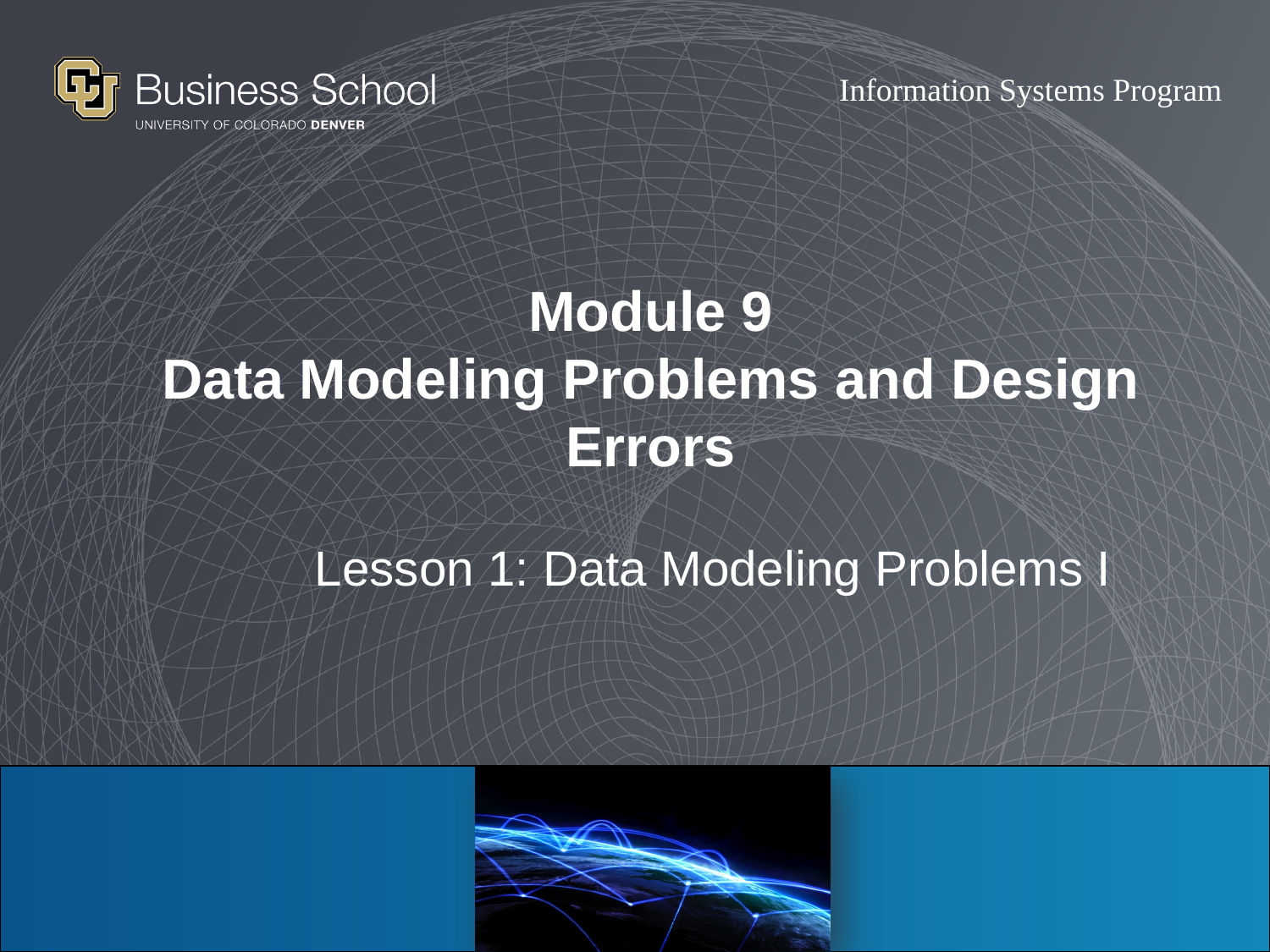

# Module 9 Data Modeling Problems and Design Errors
Lesson 1: Data Modeling Problems I